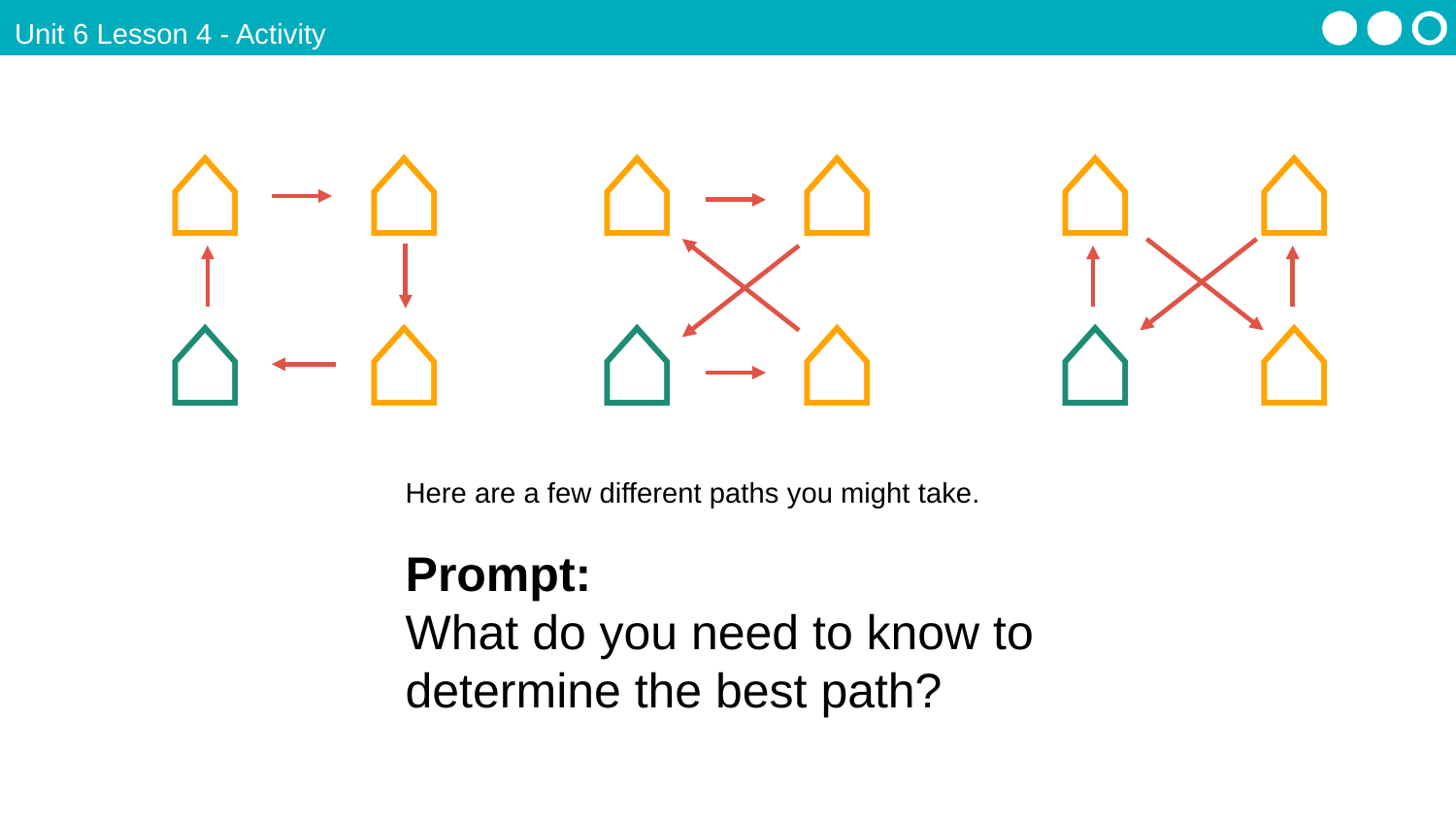

Unit 6 Lesson 4 - Activity

⌂
⌂
⌂
⌂
⌂
⌂
⌂
⌂
⌂
⌂
⌂
⌂
Here are a few different paths you might take.

Prompt:
What do you need to know to determine the best path?